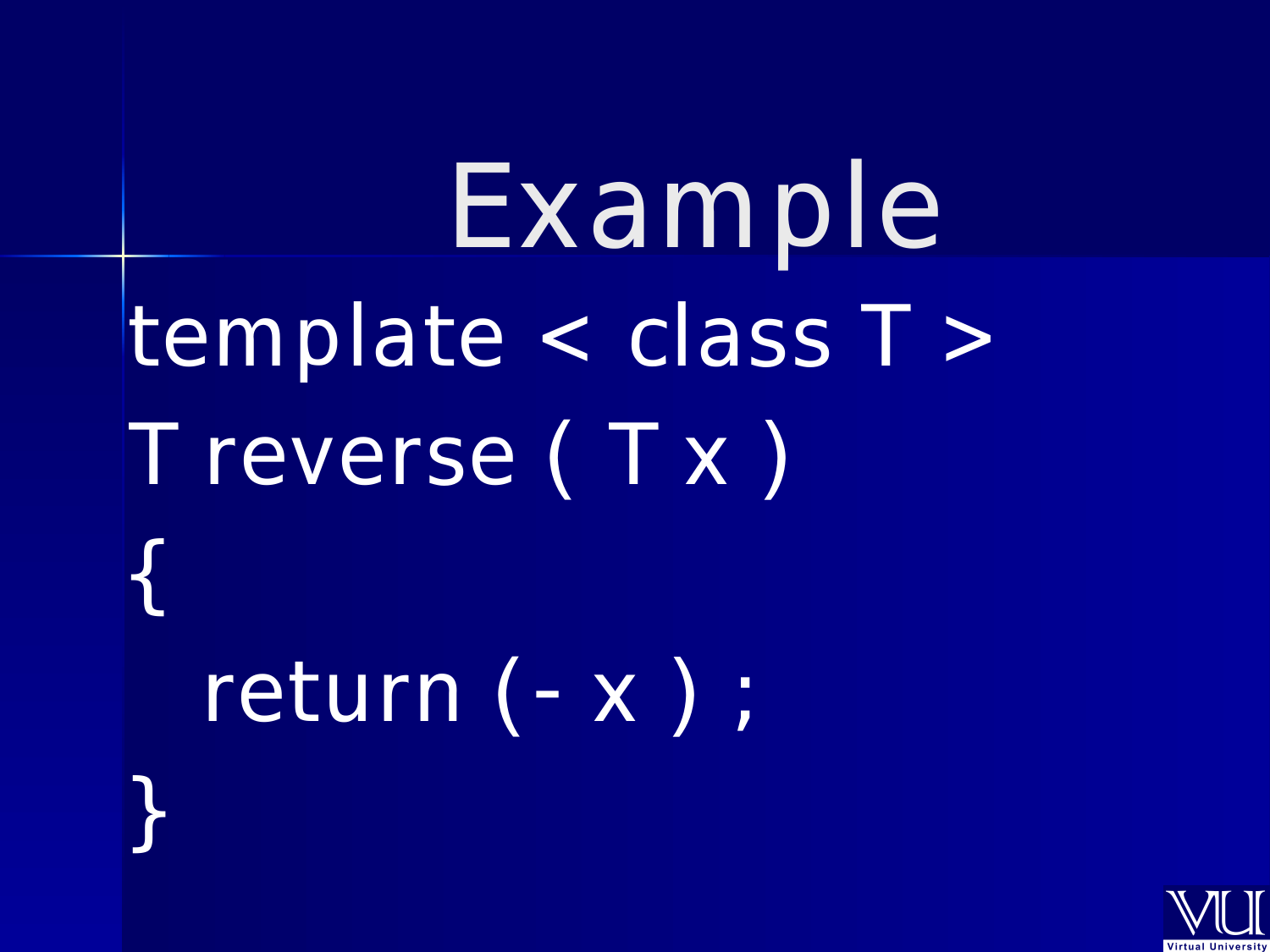

# Example
template < class T >
T reverse ( T x )
{
   return (- x ) ;
}